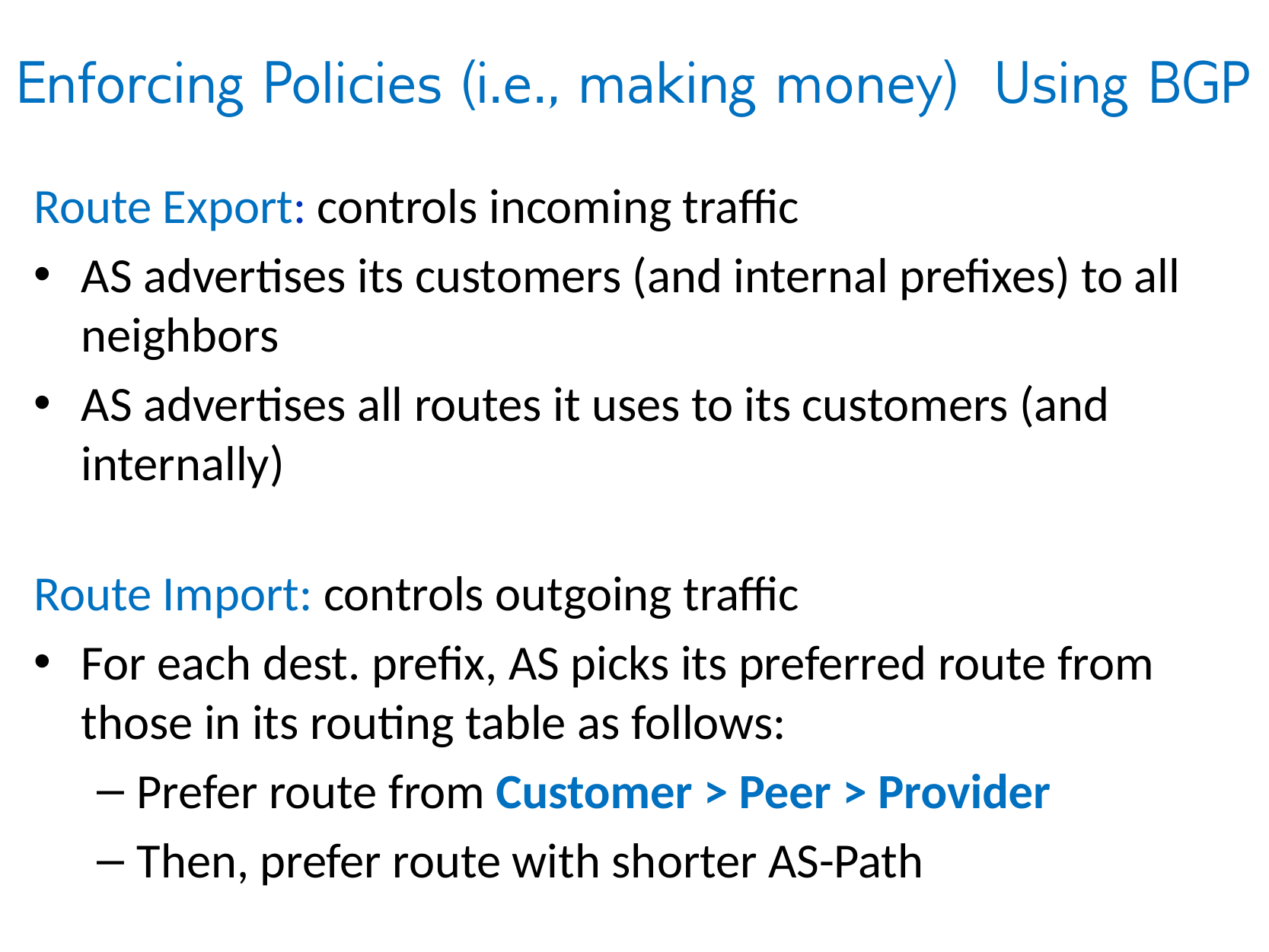

# Enforcing Policies (i.e., making money)  Using BGP
Route Export: controls incoming traffic
AS advertises its customers (and internal prefixes) to all neighbors
AS advertises all routes it uses to its customers (and internally)

Route Import: controls outgoing traffic
For each dest. prefix, AS picks its preferred route from those in its routing table as follows:
Prefer route from Customer > Peer > Provider
Then, prefer route with shorter AS-Path